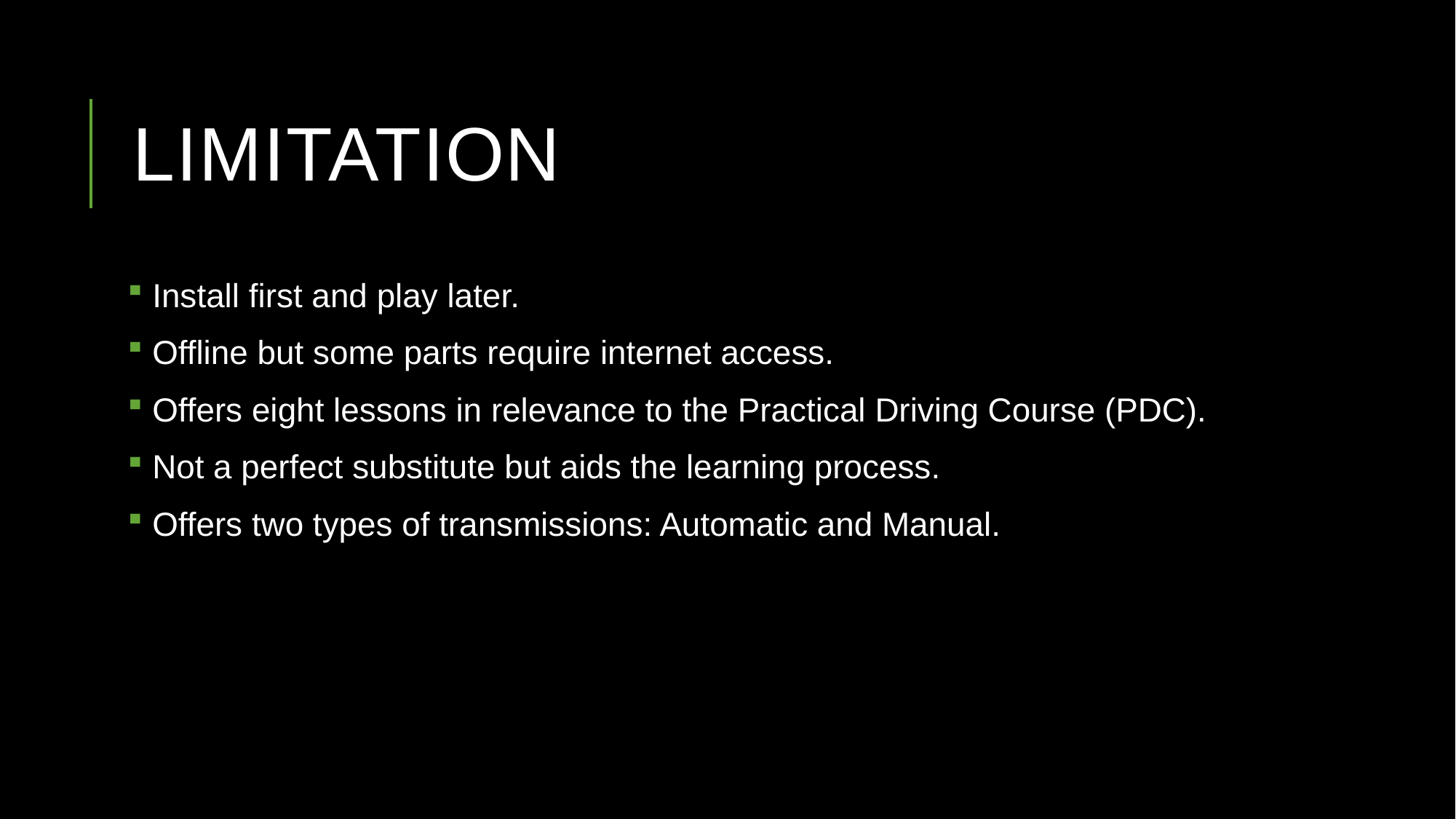

# Limitation
 Install first and play later.
 Offline but some parts require internet access.
 Offers eight lessons in relevance to the Practical Driving Course (PDC).
 Not a perfect substitute but aids the learning process.
 Offers two types of transmissions: Automatic and Manual.